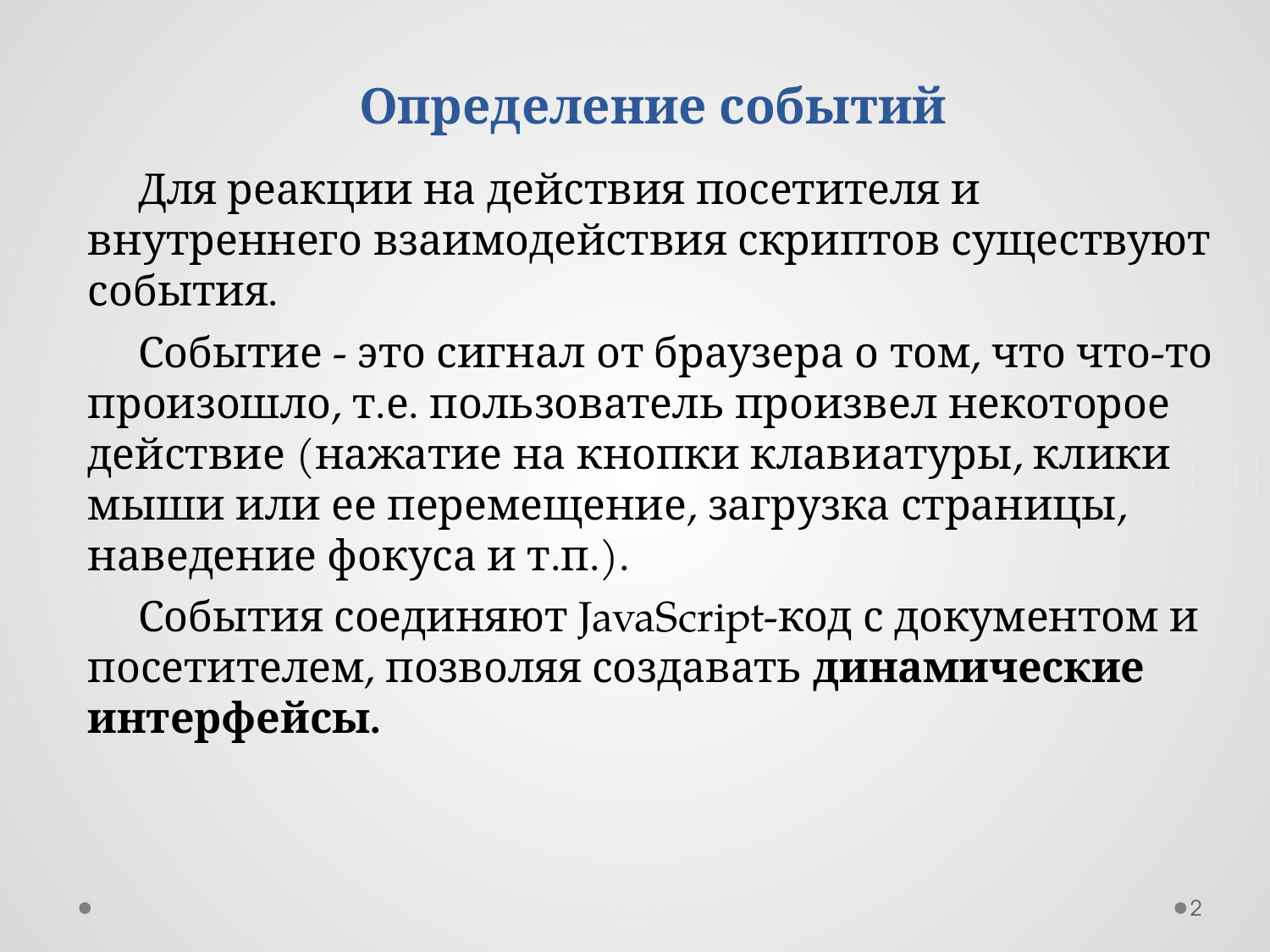

Определение событий
Для реакции на действия посетителя и внутреннего взаимодействия скриптов существуют события.
Событие - это сигнал от браузера о том, что что-то произошло, т.е. пользователь произвел некоторое действие (нажатие на кнопки клавиатуры, клики мыши или ее перемещение, загрузка страницы, наведение фокуса и т.п.).
События соединяют JavaScript-код с документом и посетителем, позволяя создавать динамические интерфейсы.
2